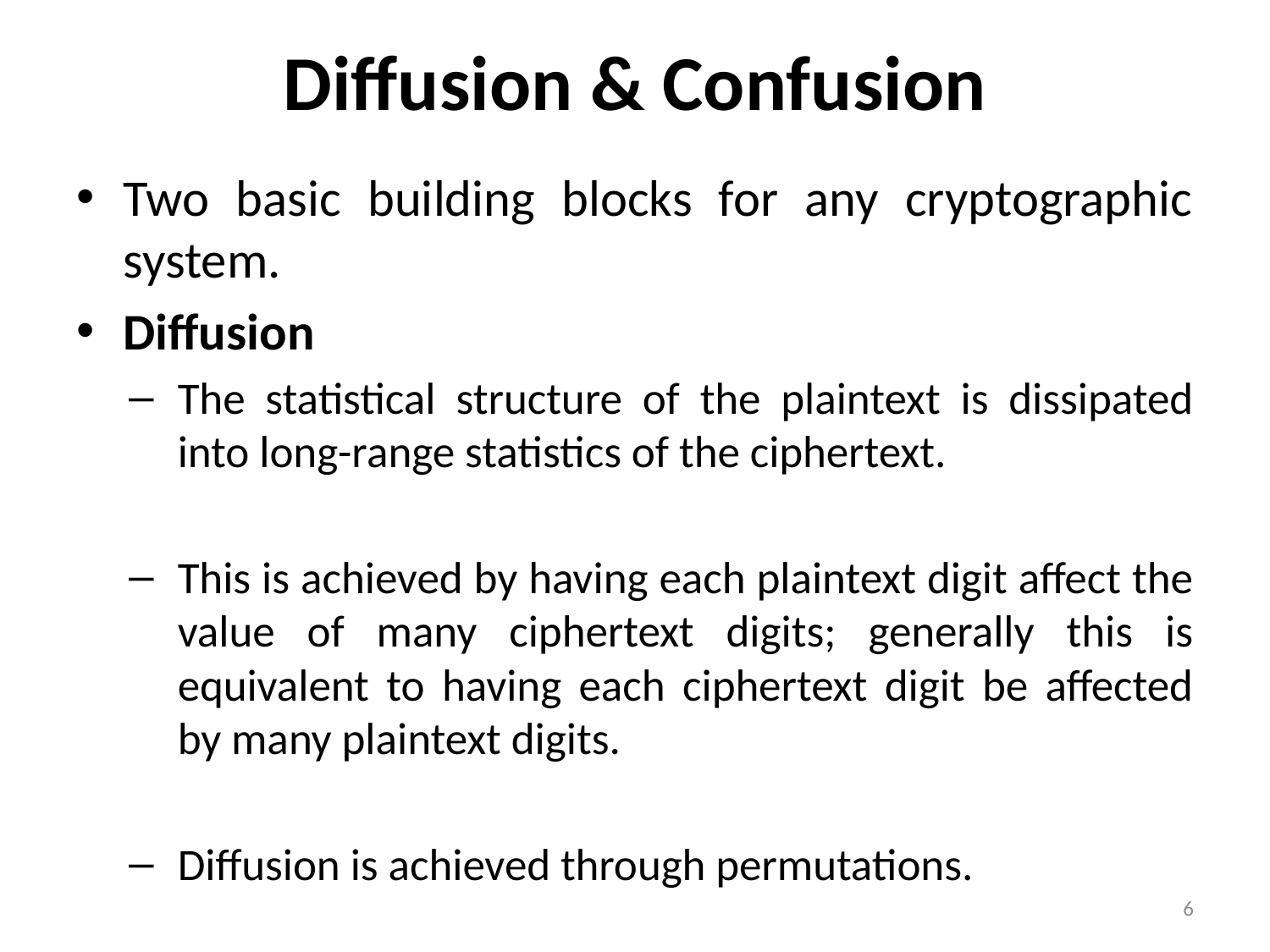

# Diffusion & Confusion
Two basic building blocks for any cryptographic system.
Diffusion
The statistical structure of the plaintext is dissipated into long-range statistics of the ciphertext.

This is achieved by having each plaintext digit affect the value of many ciphertext digits; generally this is equivalent to having each ciphertext digit be affected by many plaintext digits.

Diffusion is achieved through permutations.
6